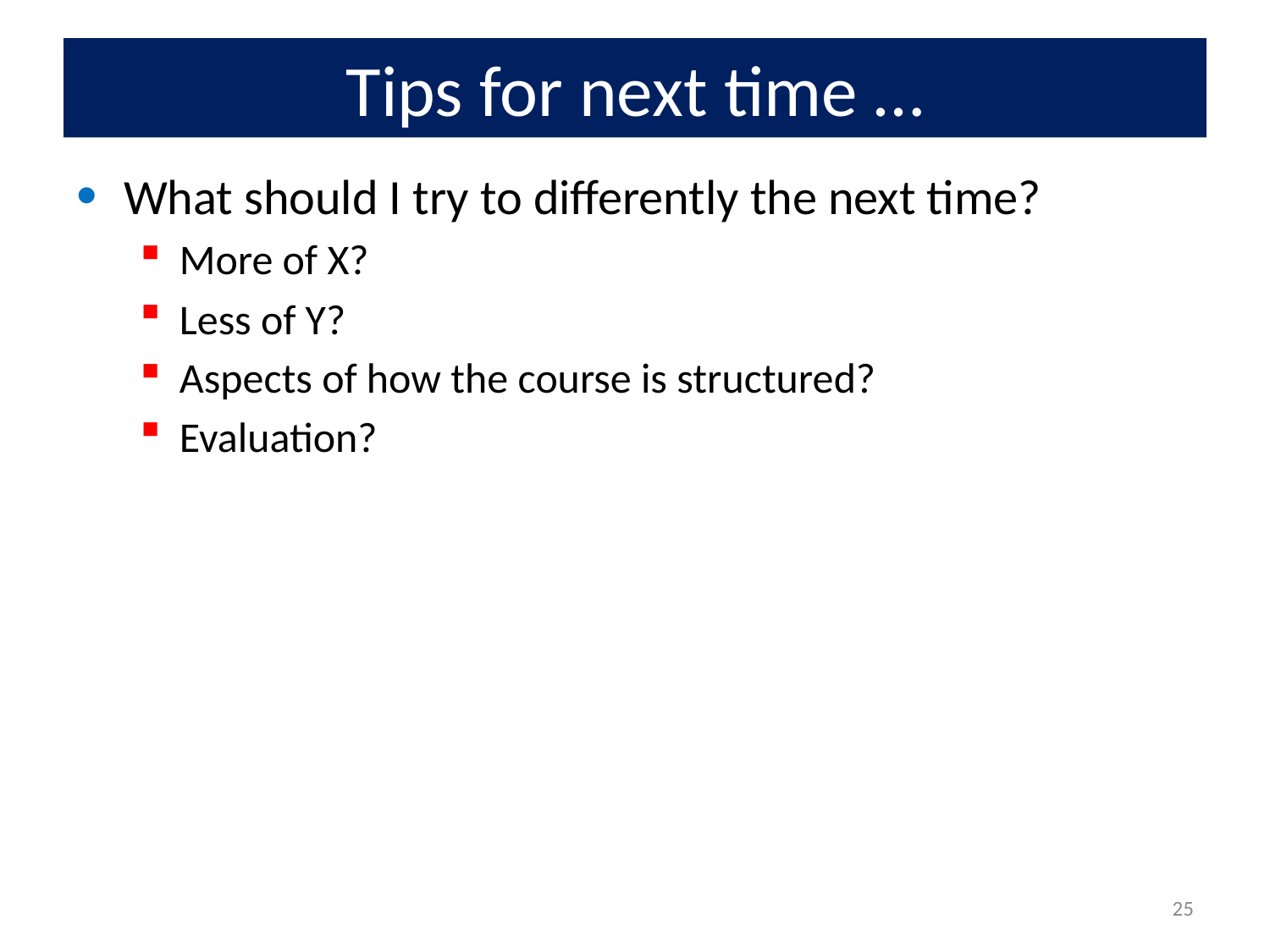

# Tips for next time …
What should I try to differently the next time?
More of X?
Less of Y?
Aspects of how the course is structured?
Evaluation?
25